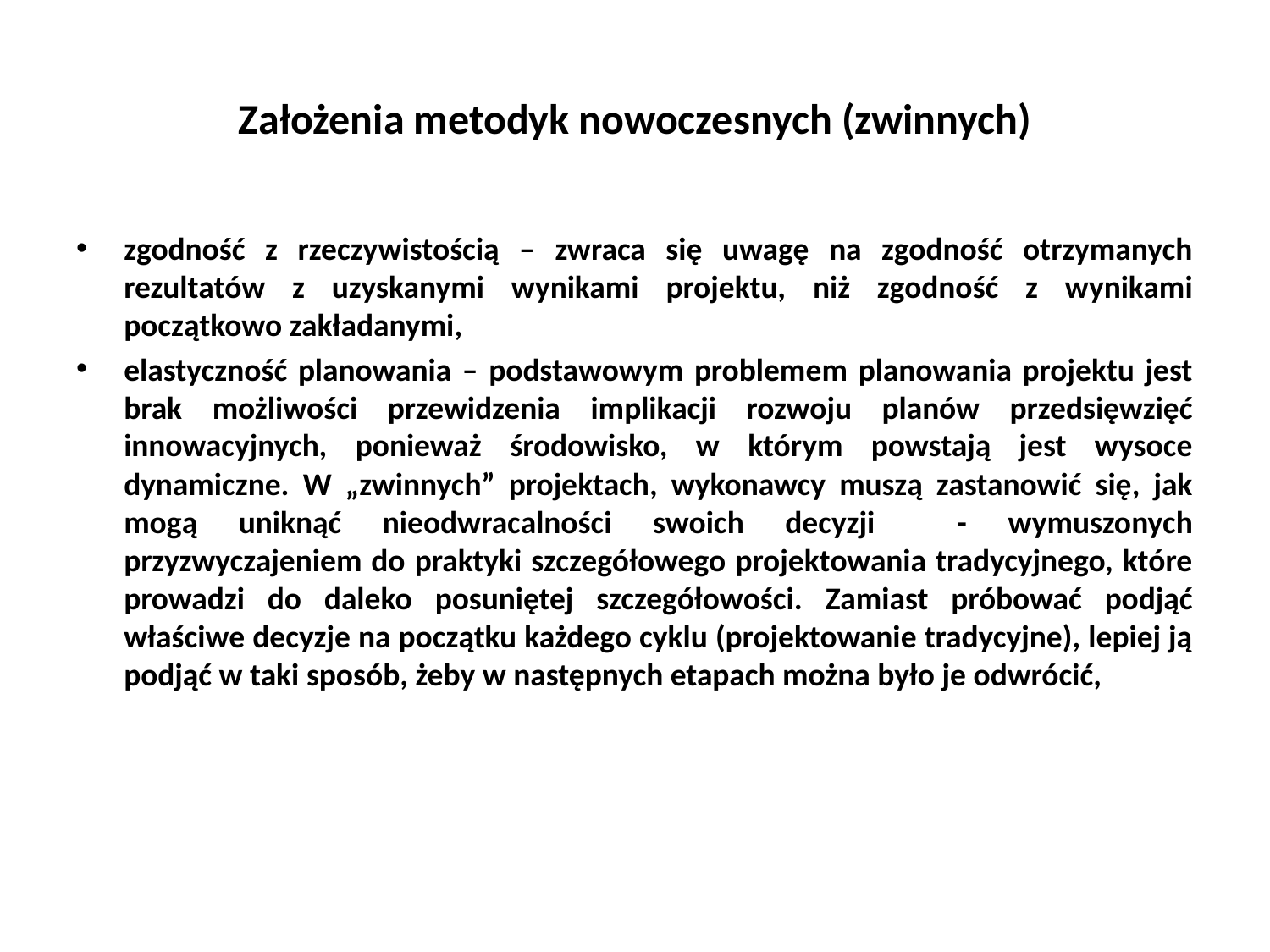

# Założenia metodyk nowoczesnych (zwinnych)
zgodność z rzeczywistością – zwraca się uwagę na zgodność otrzymanych rezultatów z uzyskanymi wynikami projektu, niż zgodność z wynikami początkowo zakładanymi,
elastyczność planowania – podstawowym problemem planowania projektu jest brak możliwości przewidzenia implikacji rozwoju planów przedsięwzięć innowacyjnych, ponieważ środowisko, w którym powstają jest wysoce dynamiczne. W „zwinnych” projektach, wykonawcy muszą zastanowić się, jak mogą uniknąć nieodwracalności swoich decyzji  - wymuszonych przyzwyczajeniem do praktyki szczegółowego projektowania tradycyjnego, które prowadzi do daleko posuniętej szczegółowości. Zamiast próbować podjąć właściwe decyzje na początku każdego cyklu (projektowanie tradycyjne), lepiej ją podjąć w taki sposób, żeby w następnych etapach można było je odwrócić,